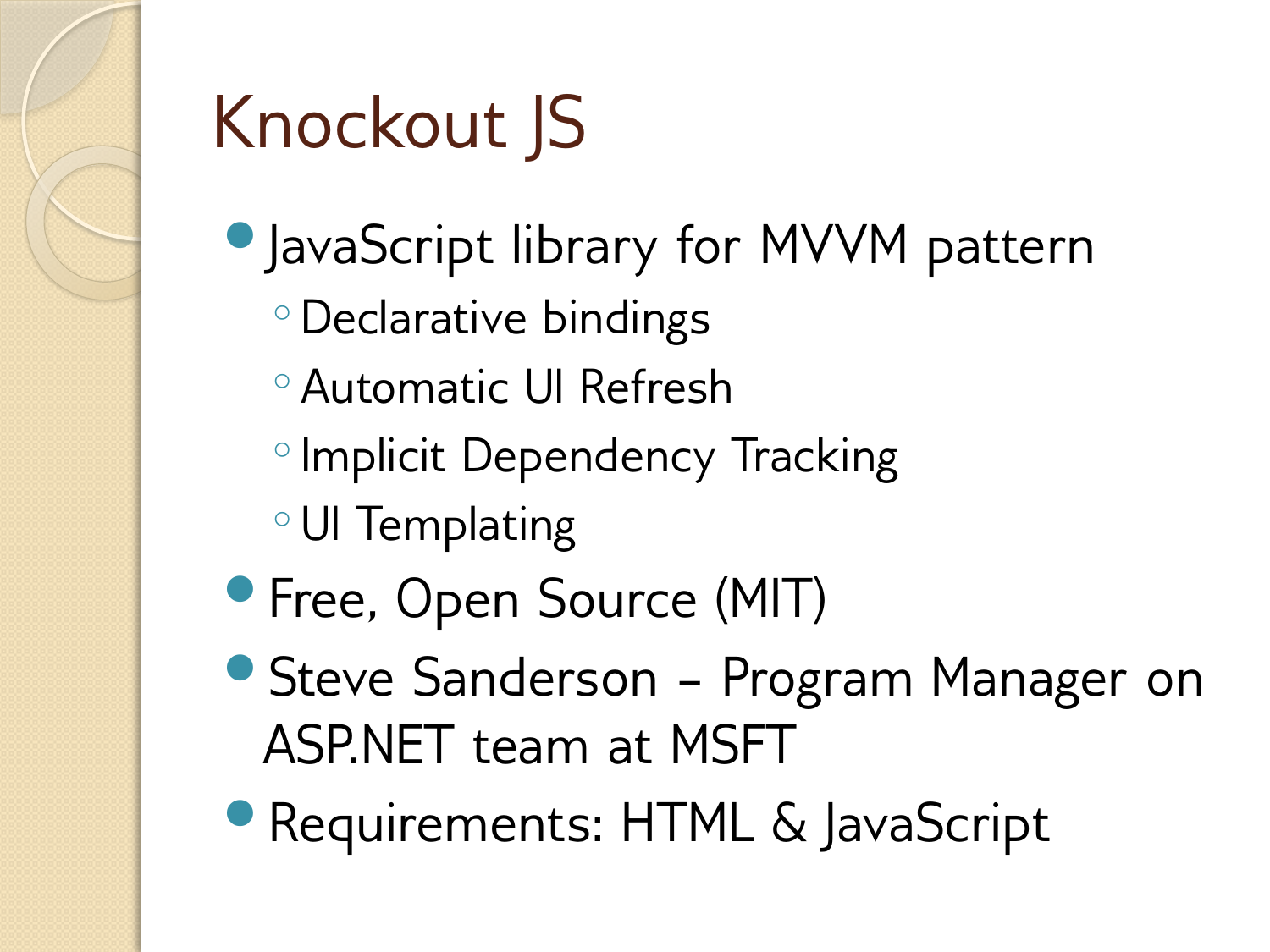

# Knockout JS
JavaScript library for MVVM pattern
Declarative bindings
Automatic UI Refresh
Implicit Dependency Tracking
UI Templating
Free, Open Source (MIT)
Steve Sanderson – Program Manager on ASP.NET team at MSFT
Requirements: HTML & JavaScript